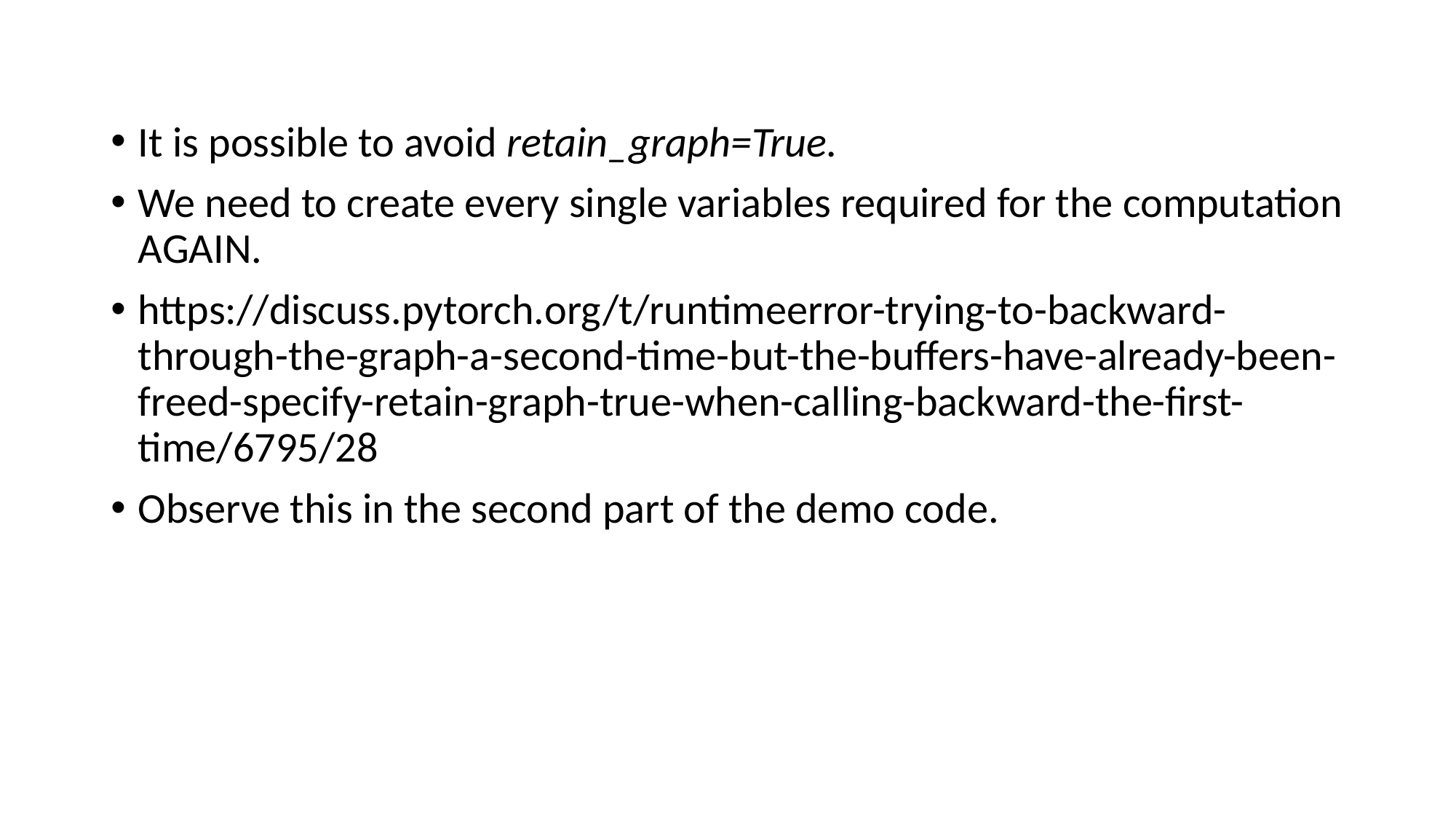

It is possible to avoid retain_graph=True.
We need to create every single variables required for the computation AGAIN.
https://discuss.pytorch.org/t/runtimeerror-trying-to-backward-through-the-graph-a-second-time-but-the-buffers-have-already-been-freed-specify-retain-graph-true-when-calling-backward-the-first-time/6795/28
Observe this in the second part of the demo code.